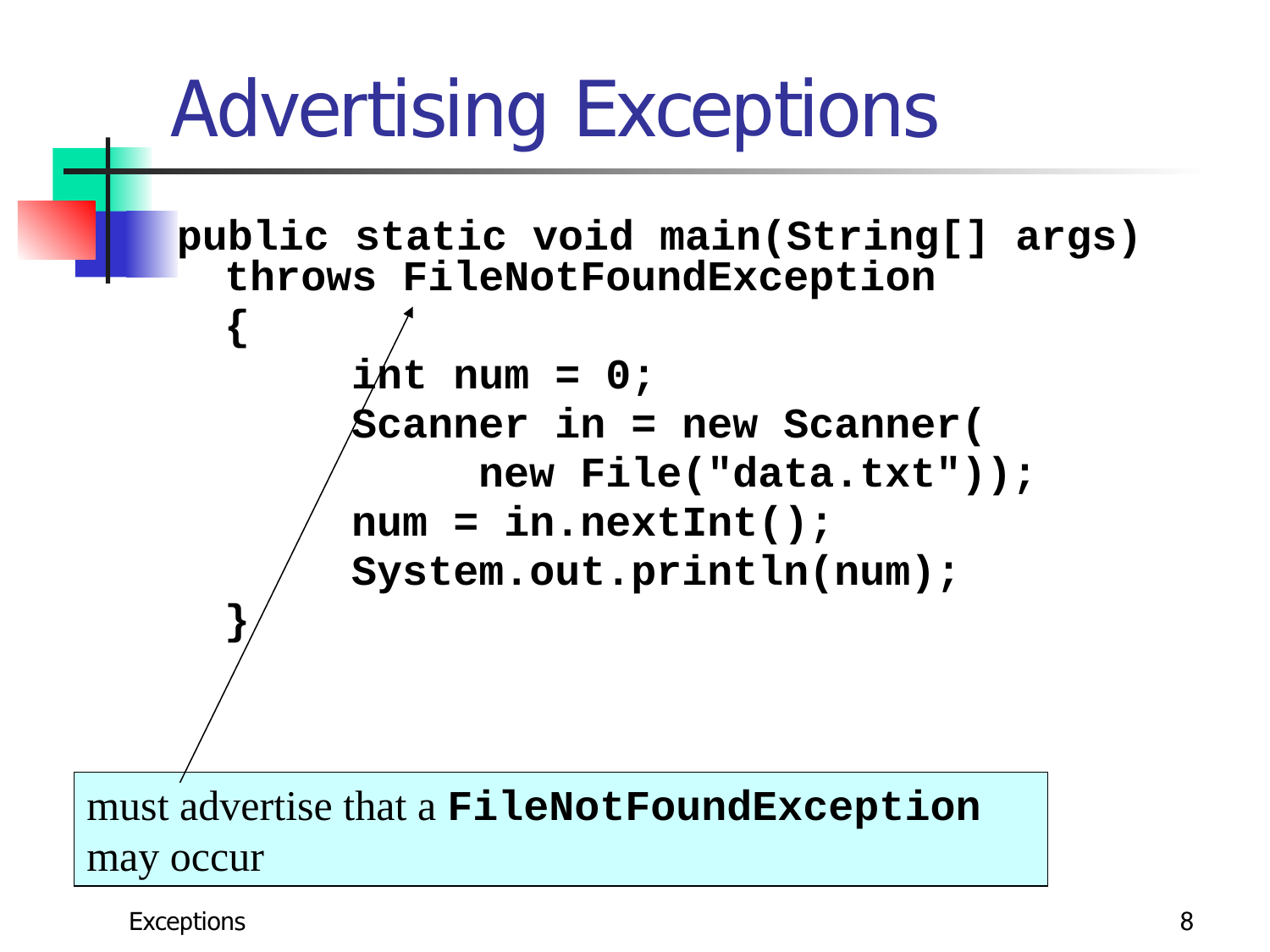

# Advertising Exceptions
public static void main(String[] args) throws FileNotFoundException
	{
		int num = 0;
		Scanner in = new Scanner(
			new File("data.txt"));
		num = in.nextInt();
		System.out.println(num);
	}

must advertise that a FileNotFoundException may occur
Exceptions
8